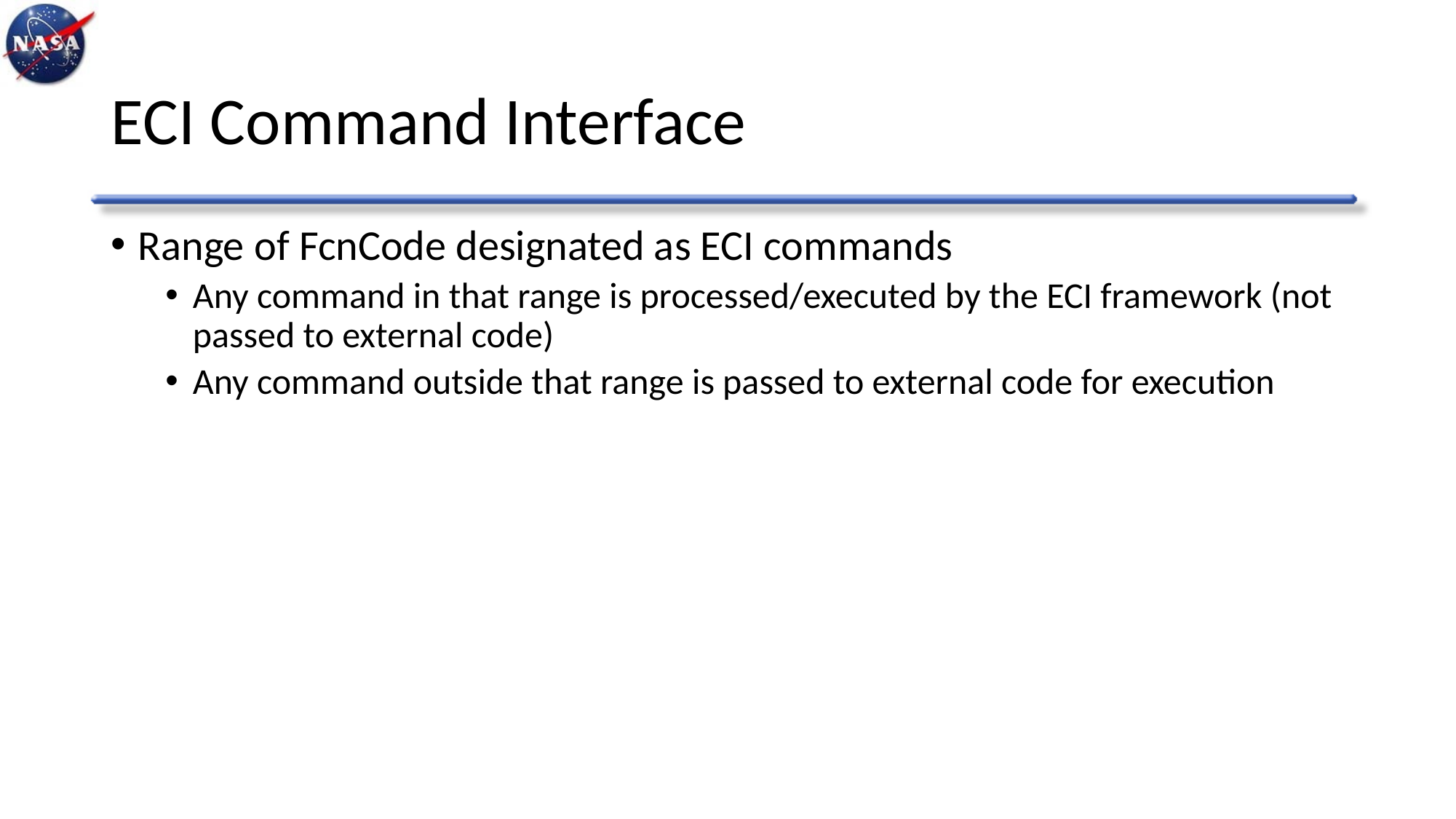

# ECI Command Interface
Range of FcnCode designated as ECI commands
Any command in that range is processed/executed by the ECI framework (not passed to external code)
Any command outside that range is passed to external code for execution